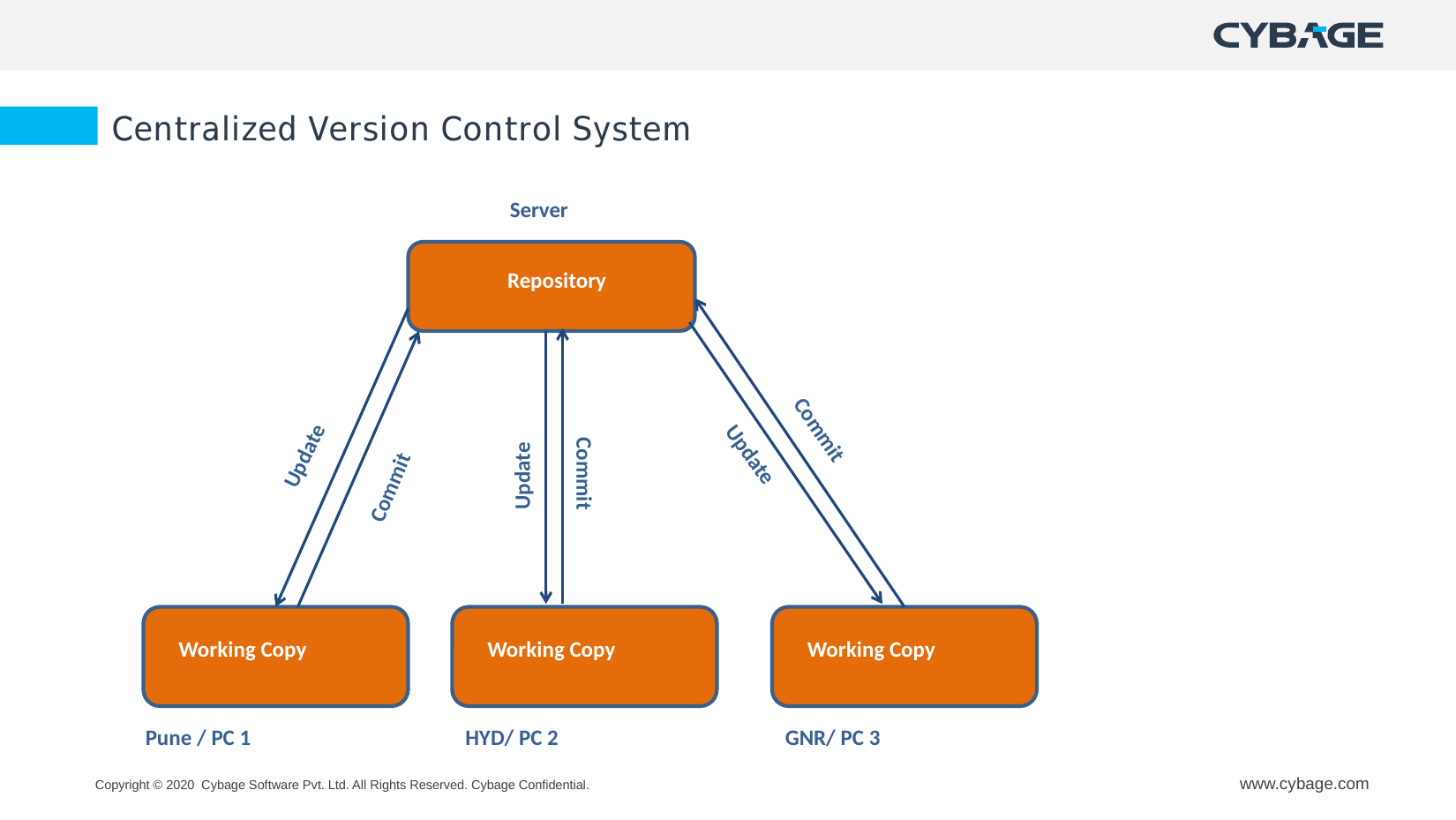

Centralized Version Control System

Server

Repository
Update
Commit
Update
Update
Commit
Commit

Working Copy
Working Copy
Working Copy
Pune / PC 1
HYD/ PC 2
GNR/ PC 3